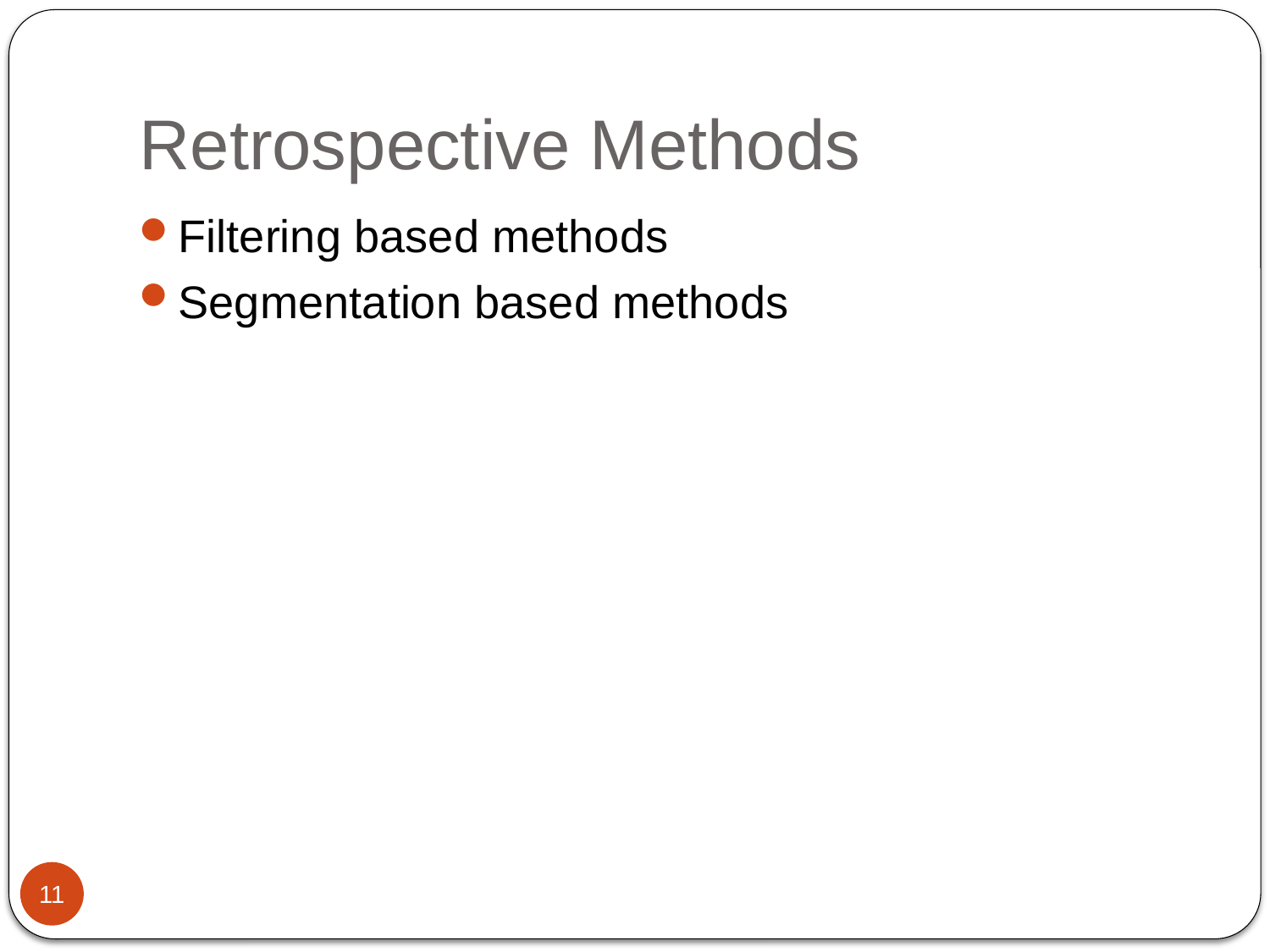

# Retrospective Methods
Filtering based methods
Segmentation based methods
11